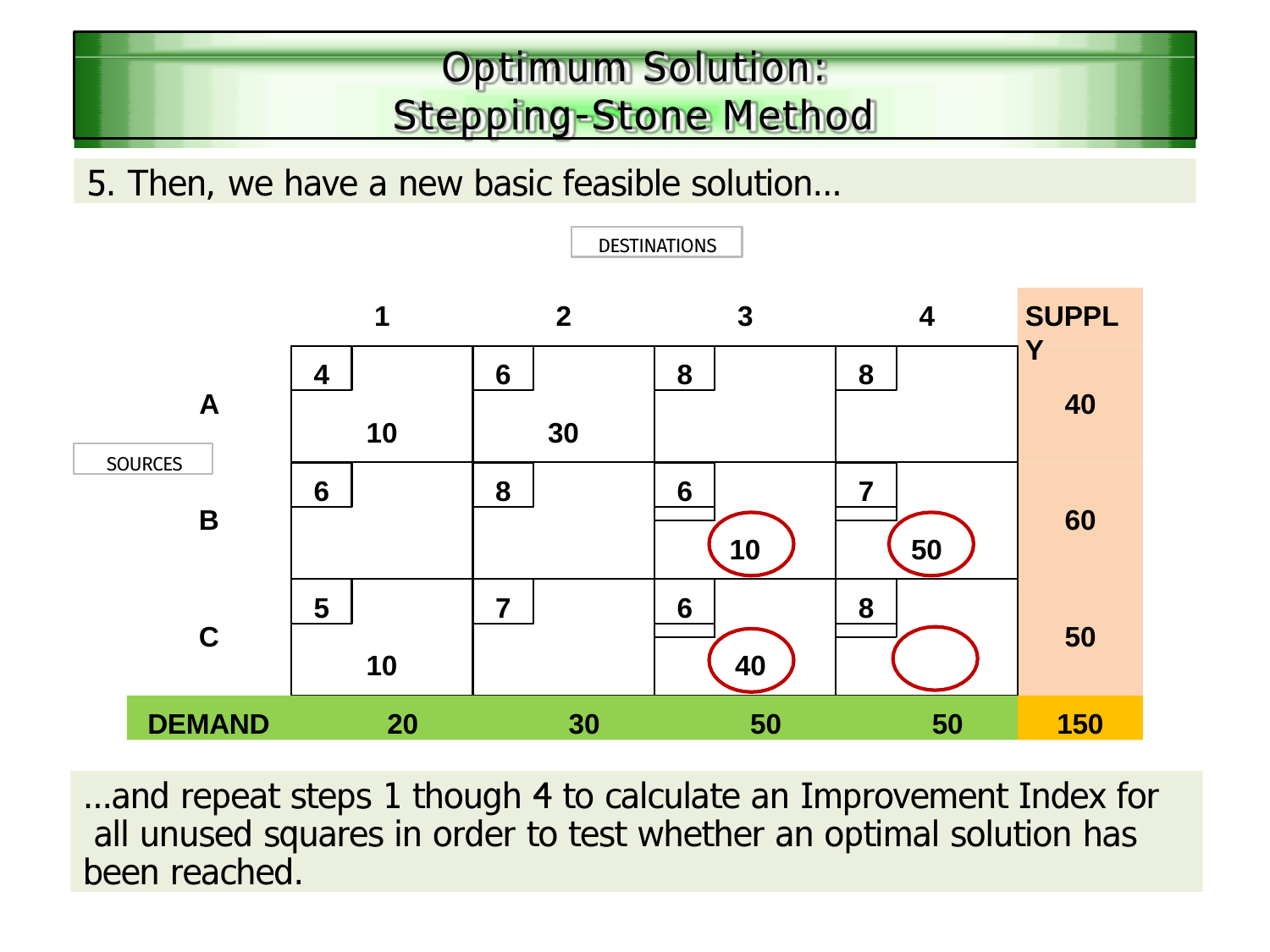

Optimum Solution:
Stepping-Stone Method

5. Then, we have a new basic feasible solution…
DESTINATIONS

1
2
3
4
SUPPLY

4
6
8
8
A
40
10
30
SOURCES

6
8
6
7

B
60

10
50

5
7
6
8
C
50

10	40
DEMAND	20	30	50	50

150
…and repeat steps 1 though 4 to calculate an Improvement Index for  all unused squares in order to test whether an optimal solution has  been reached.